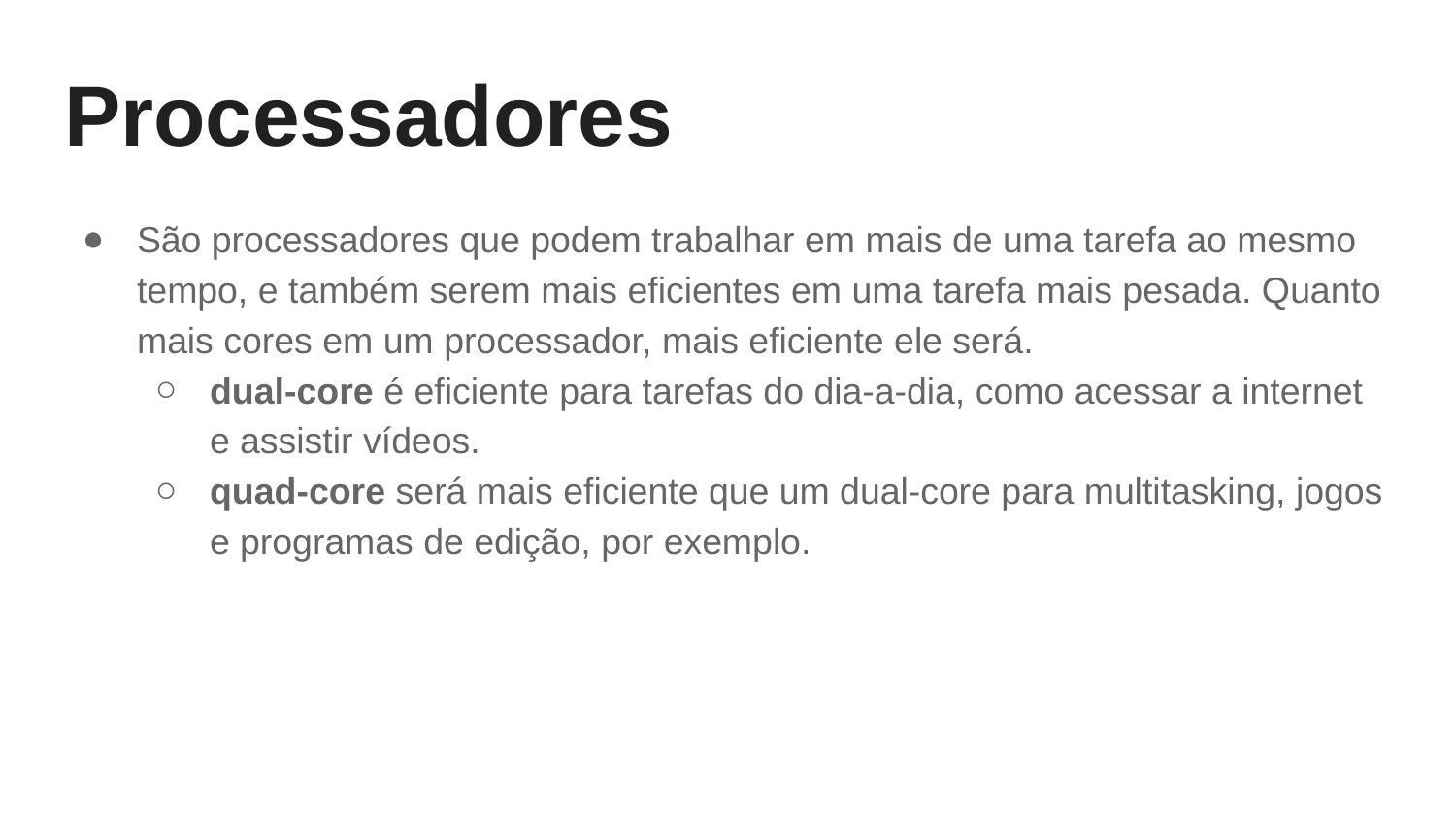

# Processadores
São processadores que podem trabalhar em mais de uma tarefa ao mesmo tempo, e também serem mais eficientes em uma tarefa mais pesada. Quanto mais cores em um processador, mais eficiente ele será.
dual-core é eficiente para tarefas do dia-a-dia, como acessar a internet e assistir vídeos.
quad-core será mais eficiente que um dual-core para multitasking, jogos e programas de edição, por exemplo.